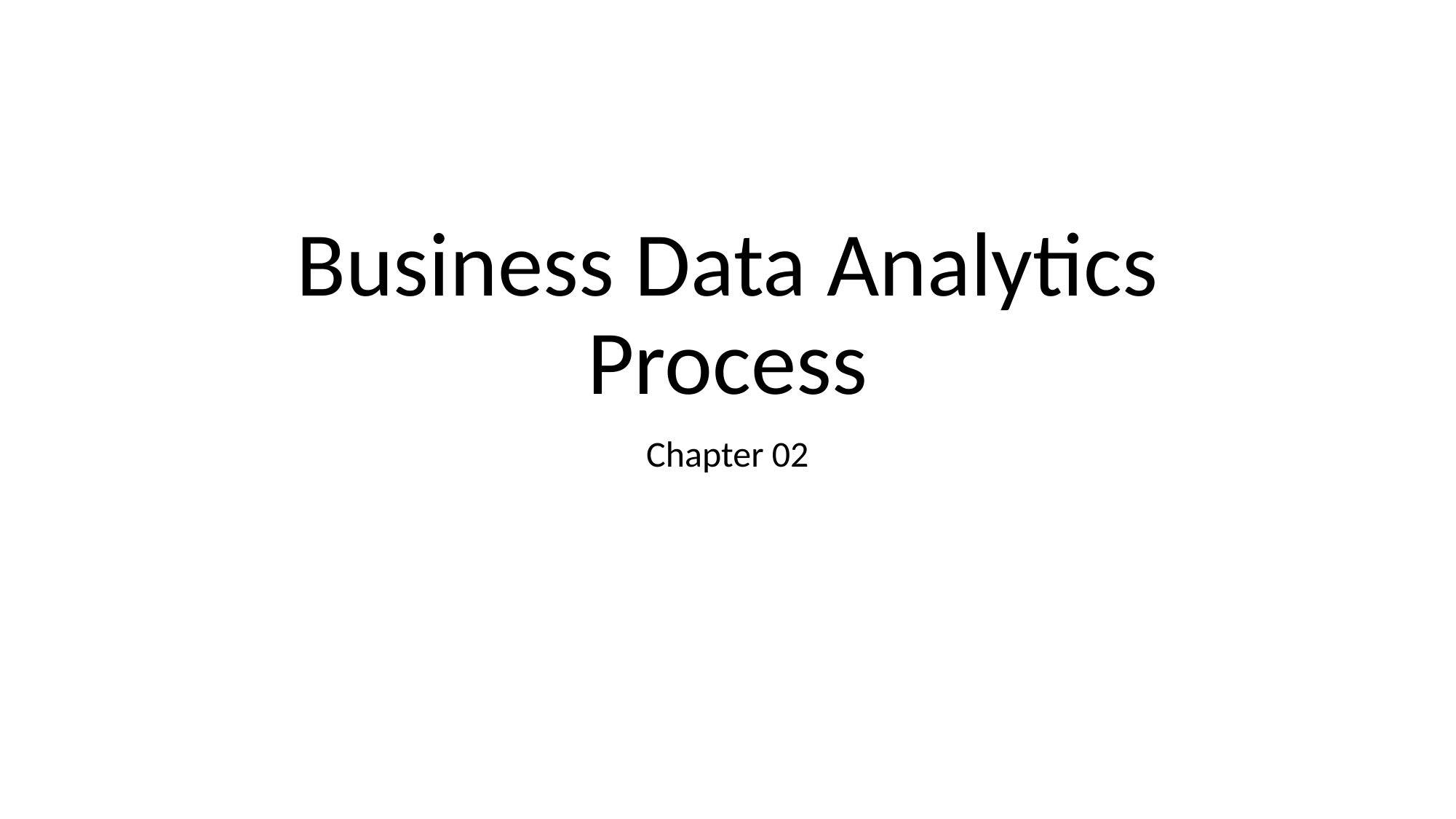

# Business Data Analytics Process
Chapter 02